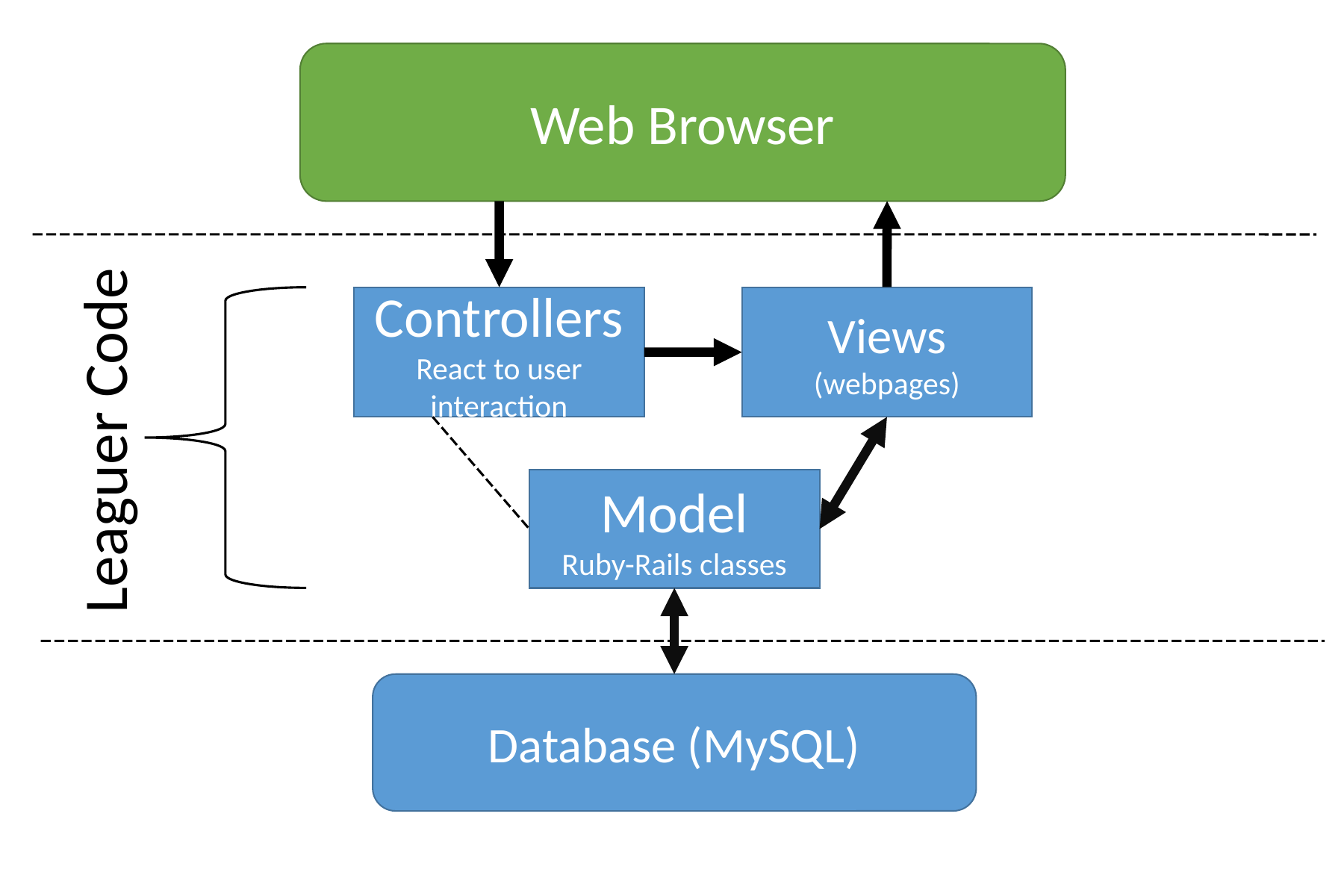

Web Browser

Controllers
React to user interaction
Views
(webpages)

Leaguer Code

Model
Ruby-Rails classes

Database (MySQL)